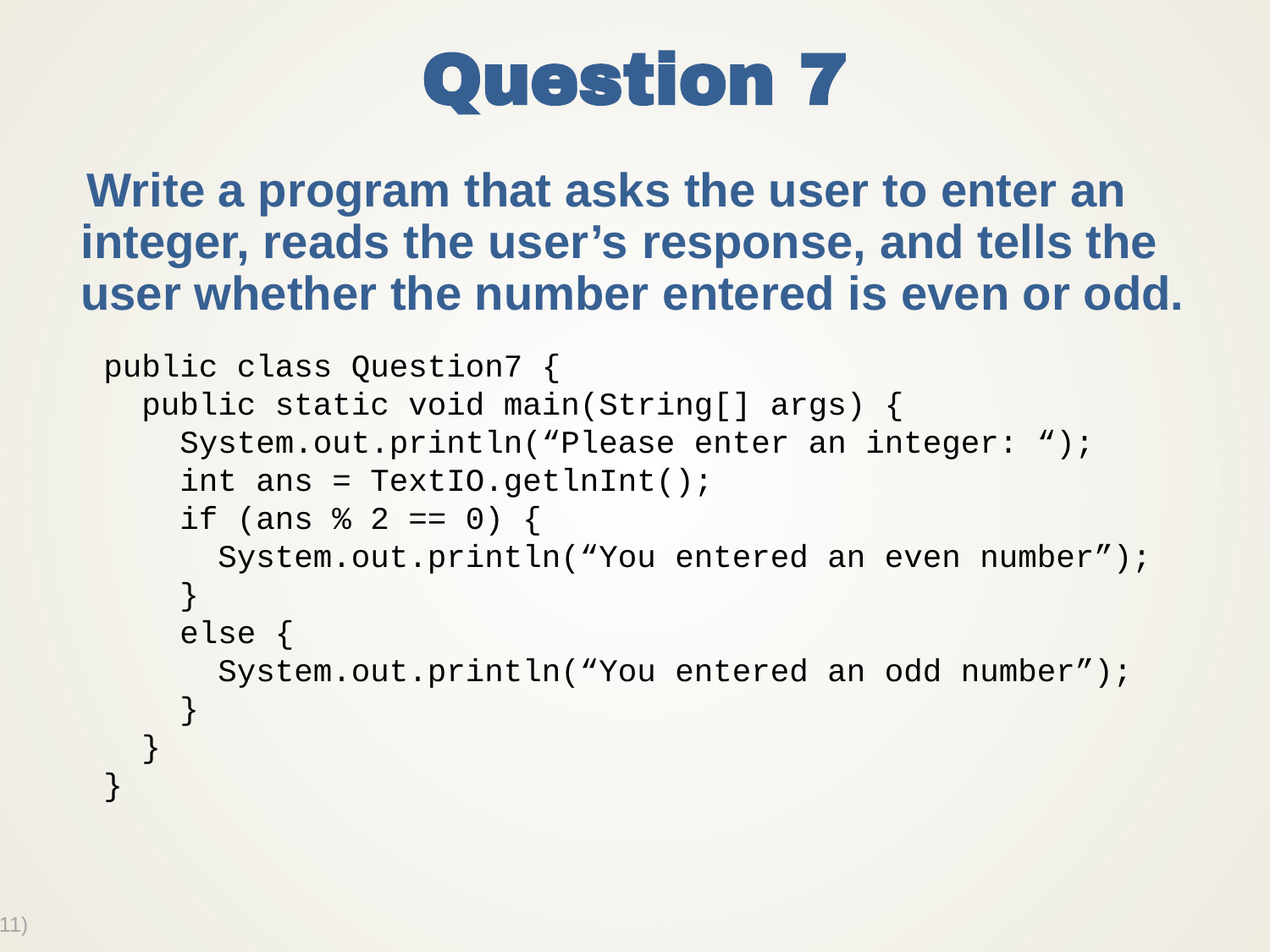

# Question 7
Write a program that asks the user to enter an integer, reads the user’s response, and tells the user whether the number entered is even or odd.
public class Question7 {
  public static void main(String[] args) {
    System.out.println(“Please enter an integer: “);
    int ans = TextIO.getlnInt();
    if (ans % 2 == 0) {
      System.out.println(“You entered an even number”);
    }
    else {
      System.out.println(“You entered an odd number”);
    }
  }
}